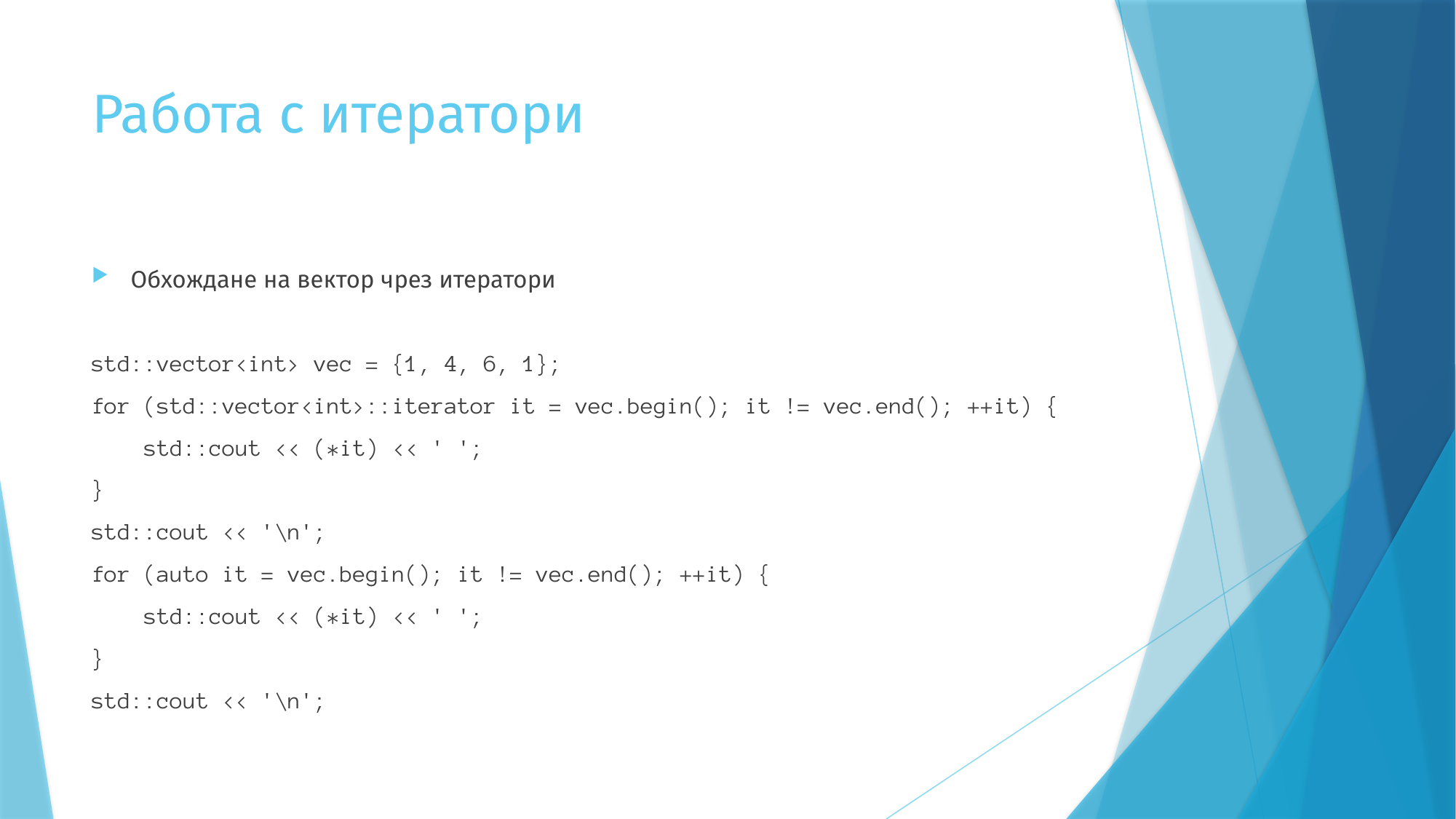

# Работа с итератори

Обхождане на вектор чрез итератори

std::vector<int> vec = {1, 4, 6, 1};
for (std::vector<int>::iterator it = vec.begin(); it != vec.end(); ++it) {
    std::cout << (*it) << ' ';
}
std::cout << '\n';
for (auto it = vec.begin(); it != vec.end(); ++it) {
    std::cout << (*it) << ' ';
}
std::cout << '\n';